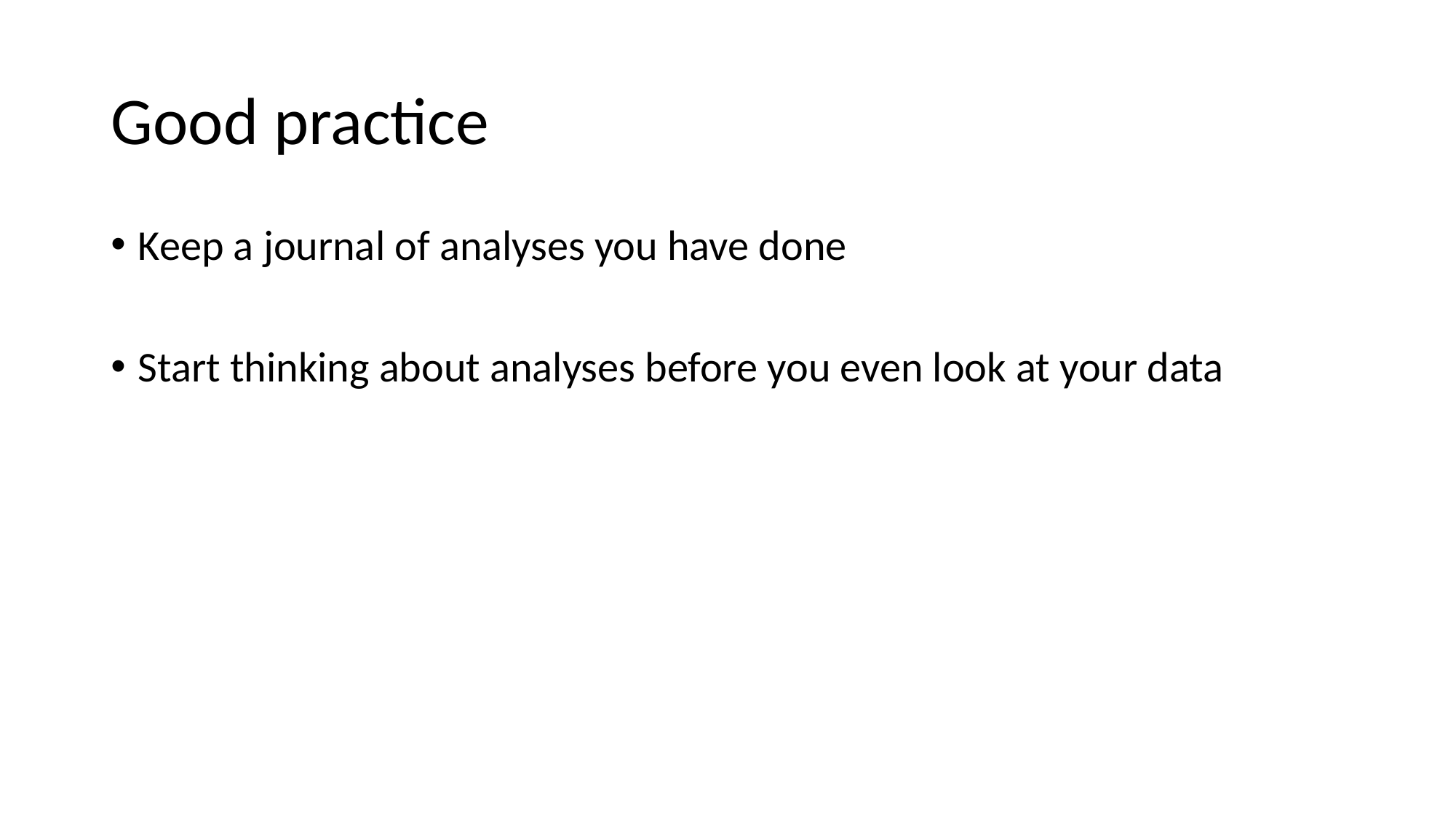

# Good practice
Keep a journal of analyses you have done

Start thinking about analyses before you even look at your data